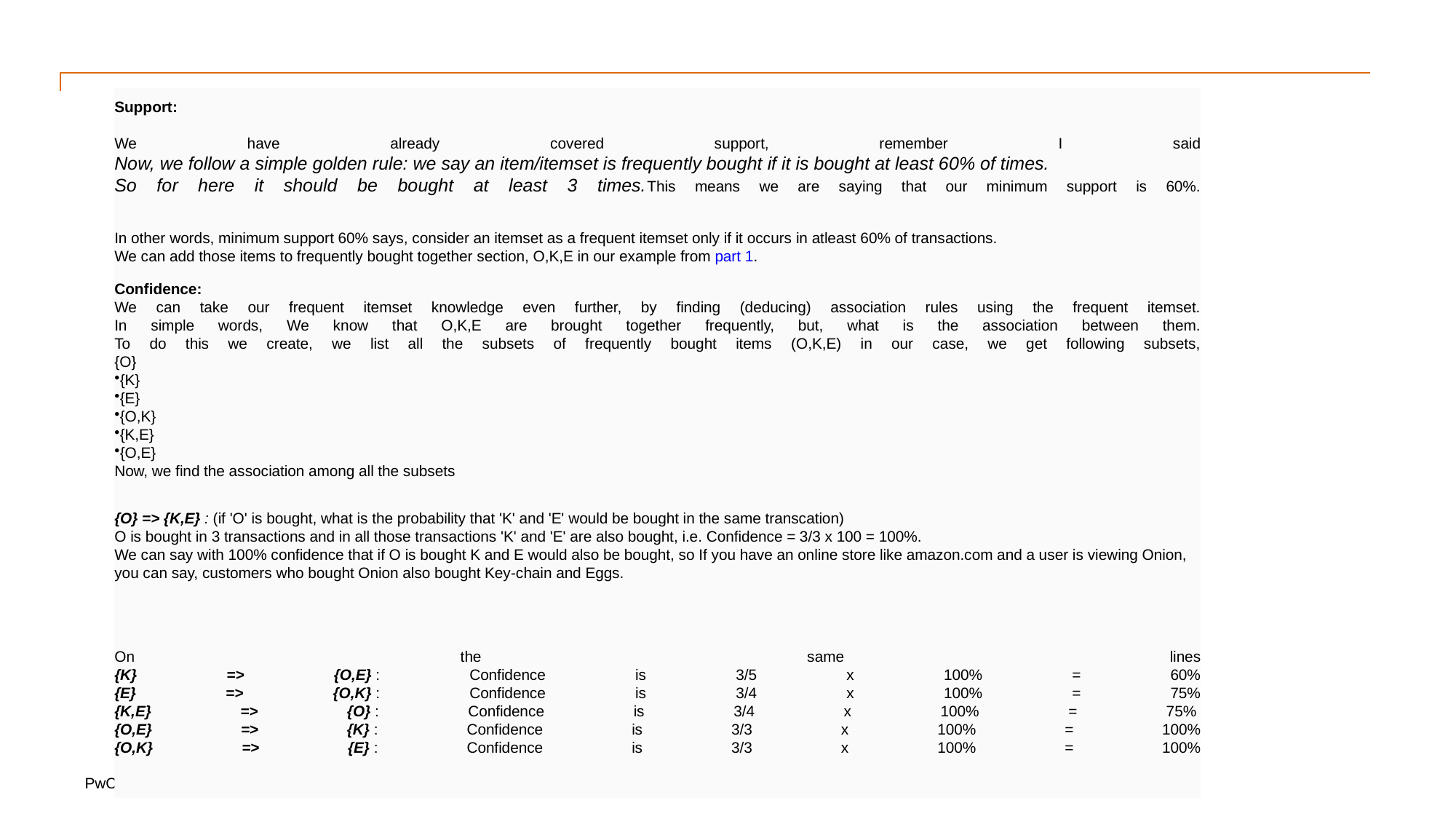

Support:
We have already covered support, remember I said
Now, we follow a simple golden rule: we say an item/itemset is frequently bought if it is bought at least 60% of times.
So for here it should be bought at least 3 times.This means we are saying that our minimum support is 60%.
In other words, minimum support 60% says, consider an itemset as a frequent itemset only if it occurs in atleast 60% of transactions.
We can add those items to frequently bought together section, O,K,E in our example from part 1.
Confidence:
We can take our frequent itemset knowledge even further, by finding (deducing) association rules using the frequent itemset.
In simple words, We know that O,K,E are brought together frequently, but, what is the association between them.
To do this we create, we list all the subsets of frequently bought items (O,K,E) in our case, we get following subsets,
{O}
{K}
{E}
{O,K}
{K,E}
{O,E}
Now, we find the association among all the subsets

{O} => {K,E} : (if 'O' is bought, what is the probability that 'K' and 'E' would be bought in the same transcation)
O is bought in 3 transactions and in all those transactions 'K' and 'E' are also bought, i.e. Confidence = 3/3 x 100 = 100%.
We can say with 100% confidence that if O is bought K and E would also be bought, so If you have an online store like amazon.com and a user is viewing Onion,
you can say, customers who bought Onion also bought Key-chain and Eggs.
On the same lines
{K} => {O,E} : Confidence is 3/5 x 100% = 60%
{E} => {O,K} : Confidence is 3/4 x 100% = 75%
{K,E} => {O} : Confidence is 3/4 x 100% = 75% 
{O,E} => {K} : Confidence is 3/3 x 100% = 100%
{O,K} => {E} : Confidence is 3/3 x 100% = 100%